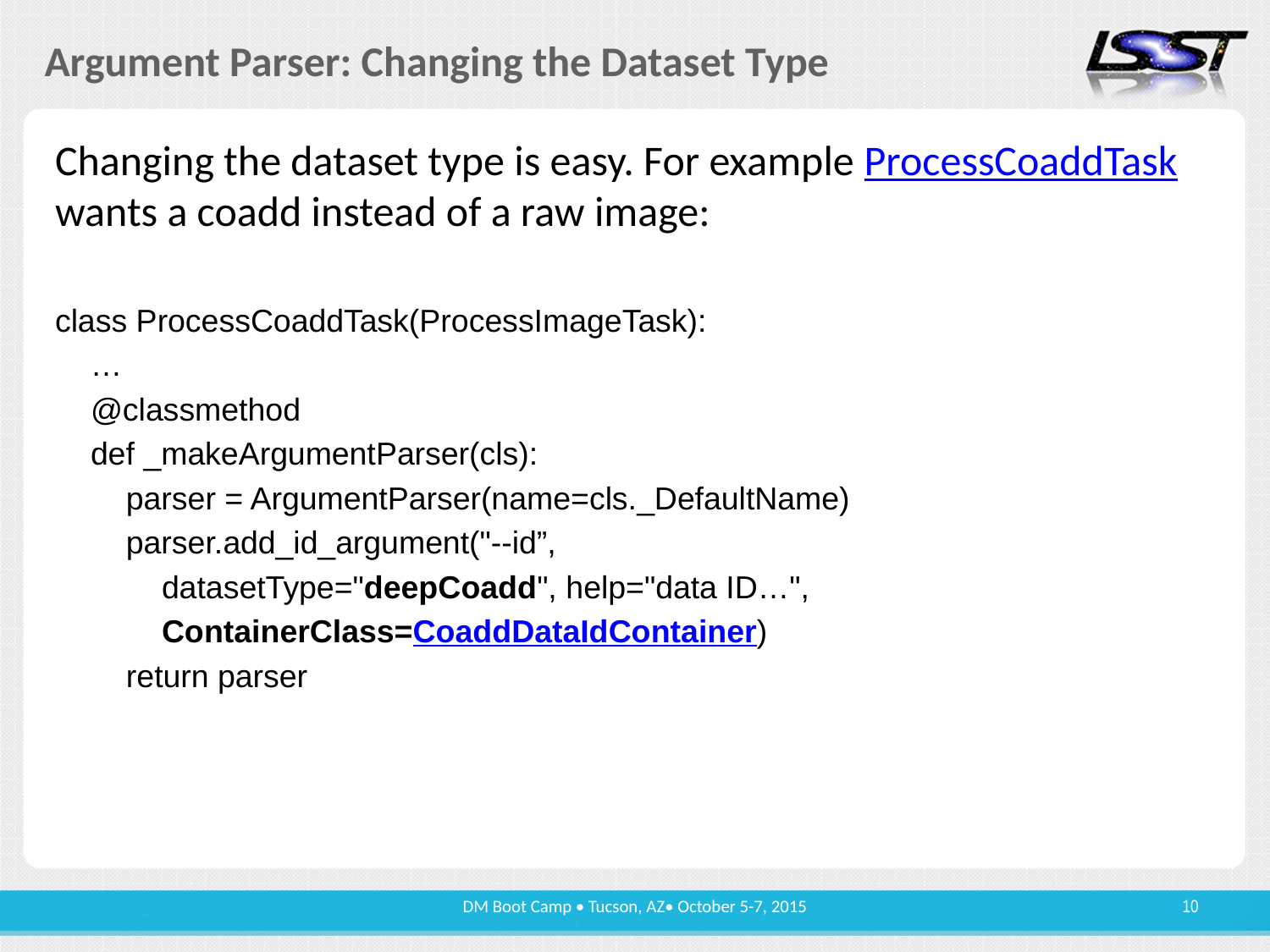

# Argument Parser: Changing the Dataset Type
Changing the dataset type is easy. For example ProcessCoaddTask wants a coadd instead of a raw image:

class ProcessCoaddTask(ProcessImageTask):
    …
    @classmethod
    def _makeArgumentParser(cls):
        parser = ArgumentParser(name=cls._DefaultName)
        parser.add_id_argument("--id”,
            datasetType="deepCoadd", help="data ID…",
            ContainerClass=CoaddDataIdContainer)
        return parser